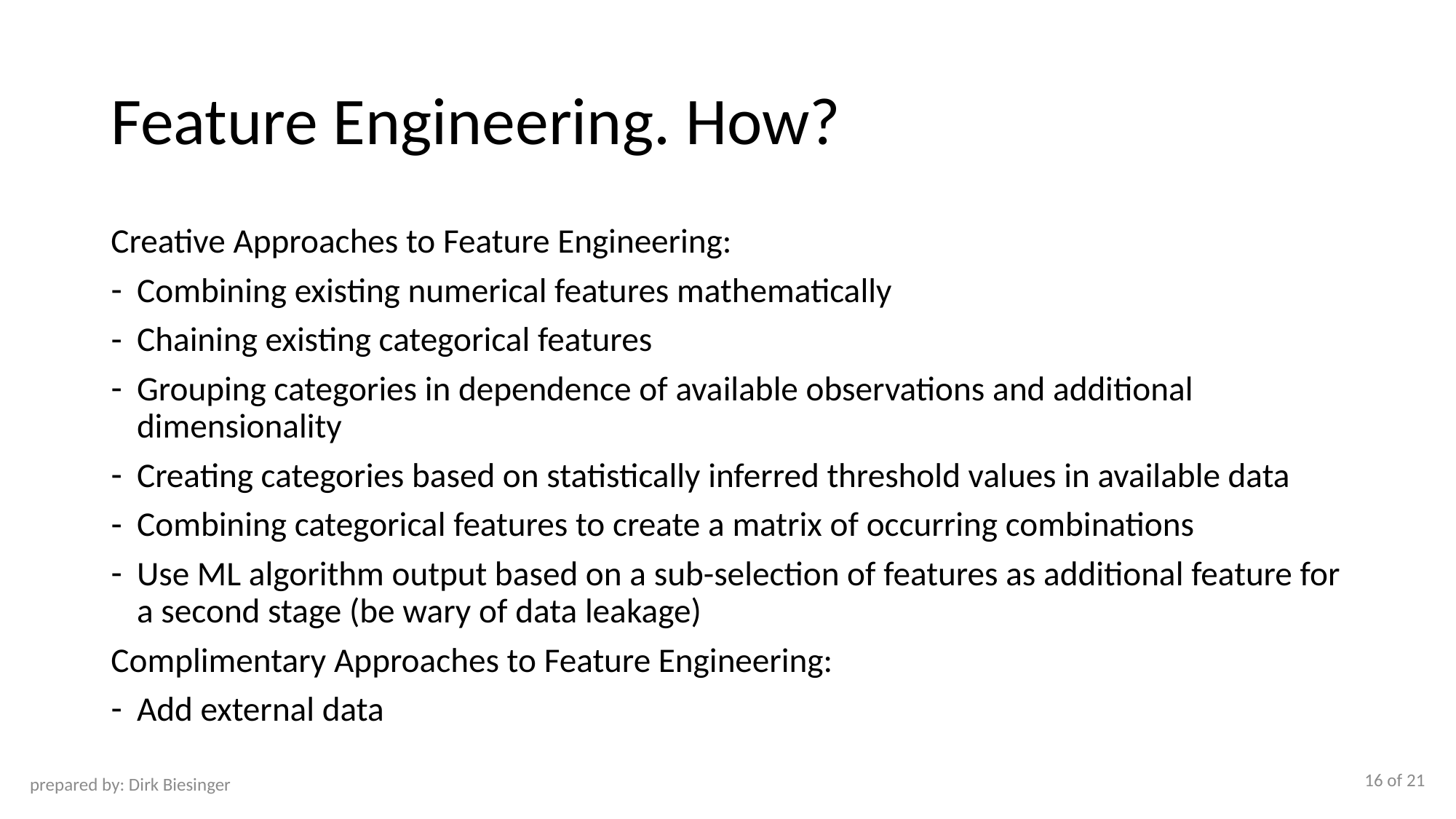

# Feature Engineering. How?
Creative Approaches to Feature Engineering:
Combining existing numerical features mathematically
Chaining existing categorical features
Grouping categories in dependence of available observations and additional dimensionality
Creating categories based on statistically inferred threshold values in available data
Combining categorical features to create a matrix of occurring combinations
Use ML algorithm output based on a sub-selection of features as additional feature for a second stage (be wary of data leakage)
Complimentary Approaches to Feature Engineering:
Add external data
16 of 21
prepared by: Dirk Biesinger